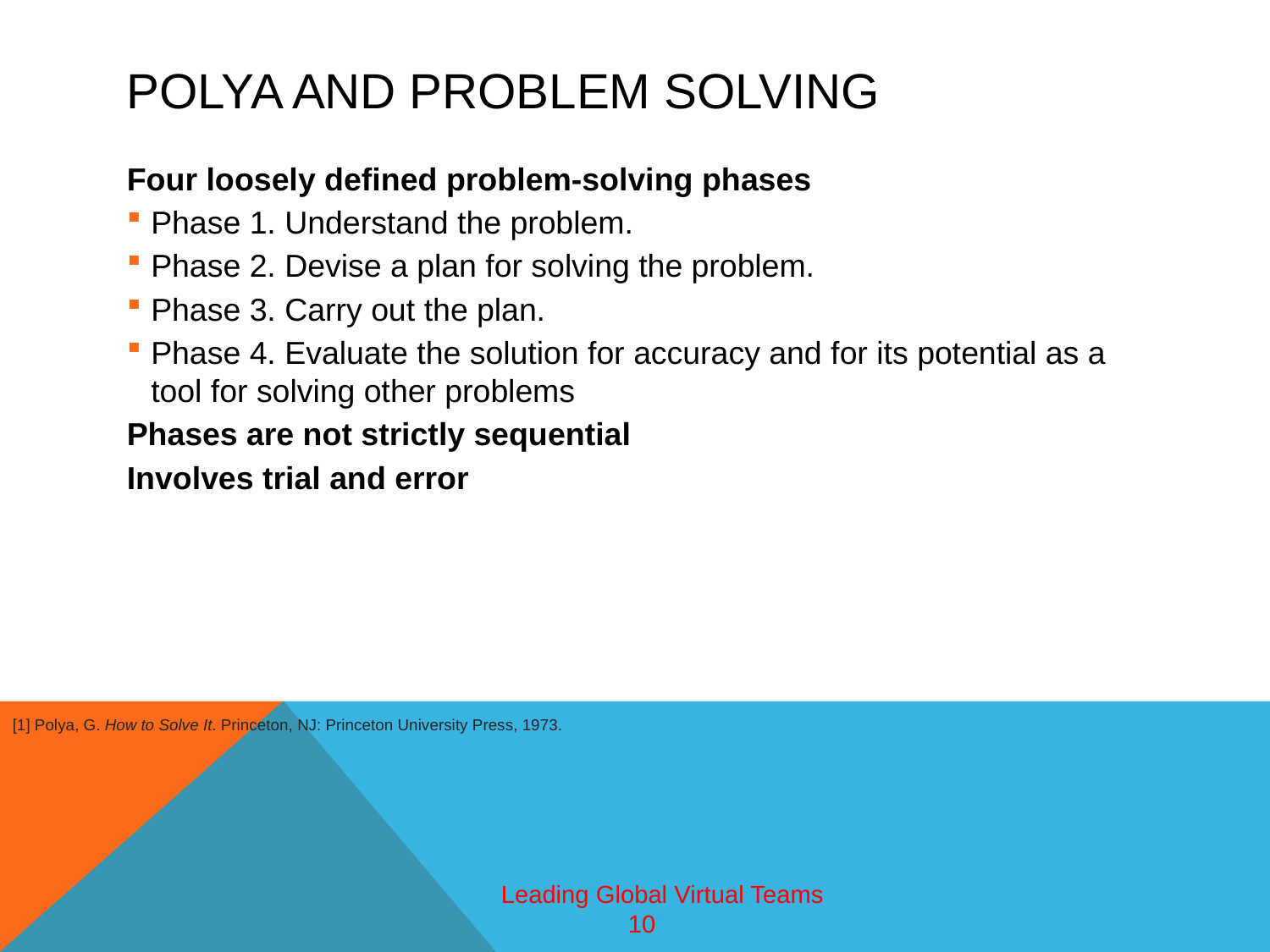

# Polya and Problem solving
Four loosely defined problem-solving phases
Phase 1. Understand the problem.
Phase 2. Devise a plan for solving the problem.
Phase 3. Carry out the plan.
Phase 4. Evaluate the solution for accuracy and for its potential as a tool for solving other problems
Phases are not strictly sequential
Involves trial and error

[1] Polya, G. How to Solve It. Princeton, NJ: Princeton University Press, 1973.